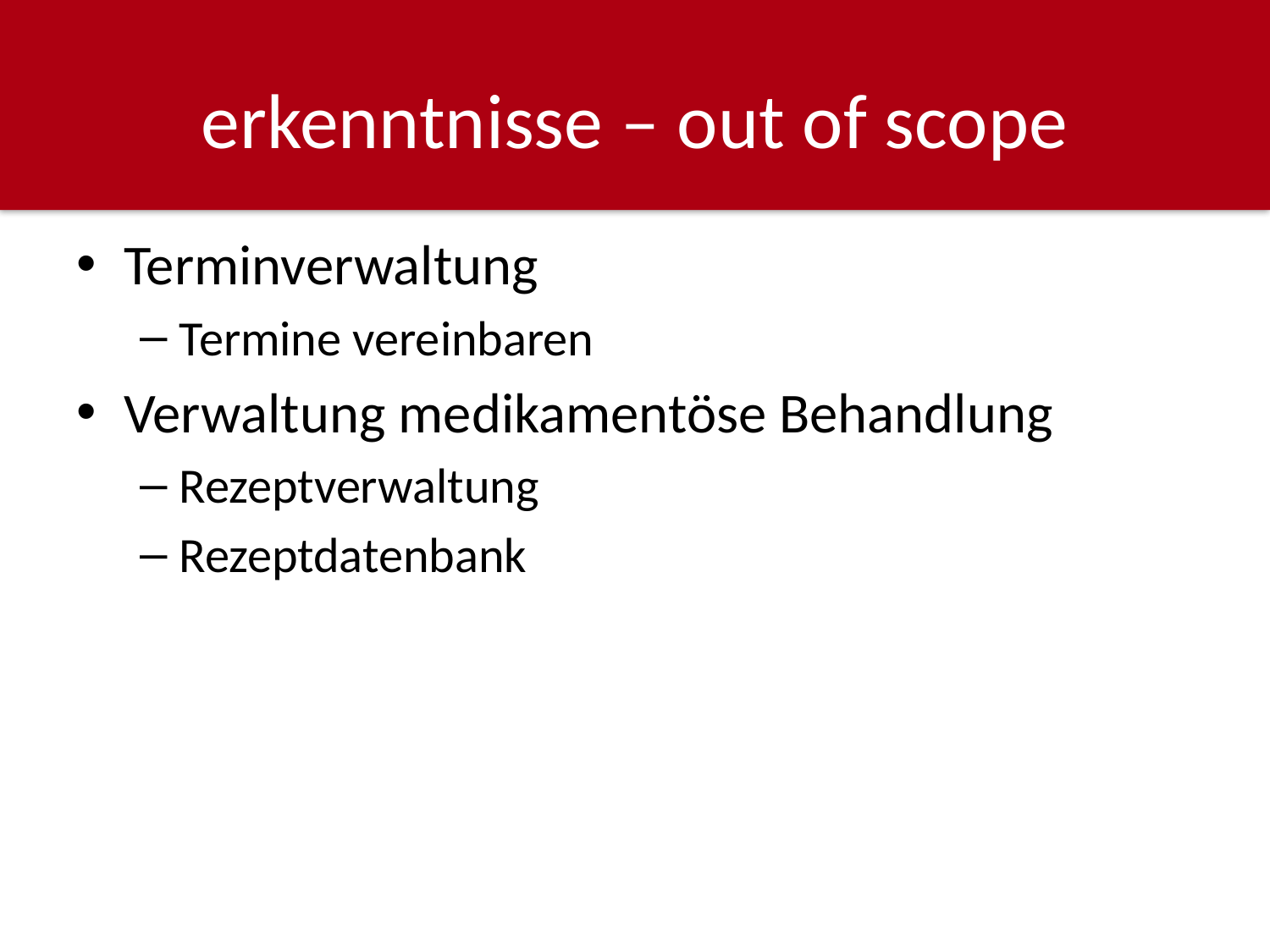

# erkenntnisse – out of scope
Terminverwaltung
Termine vereinbaren
Verwaltung medikamentöse Behandlung
Rezeptverwaltung
Rezeptdatenbank